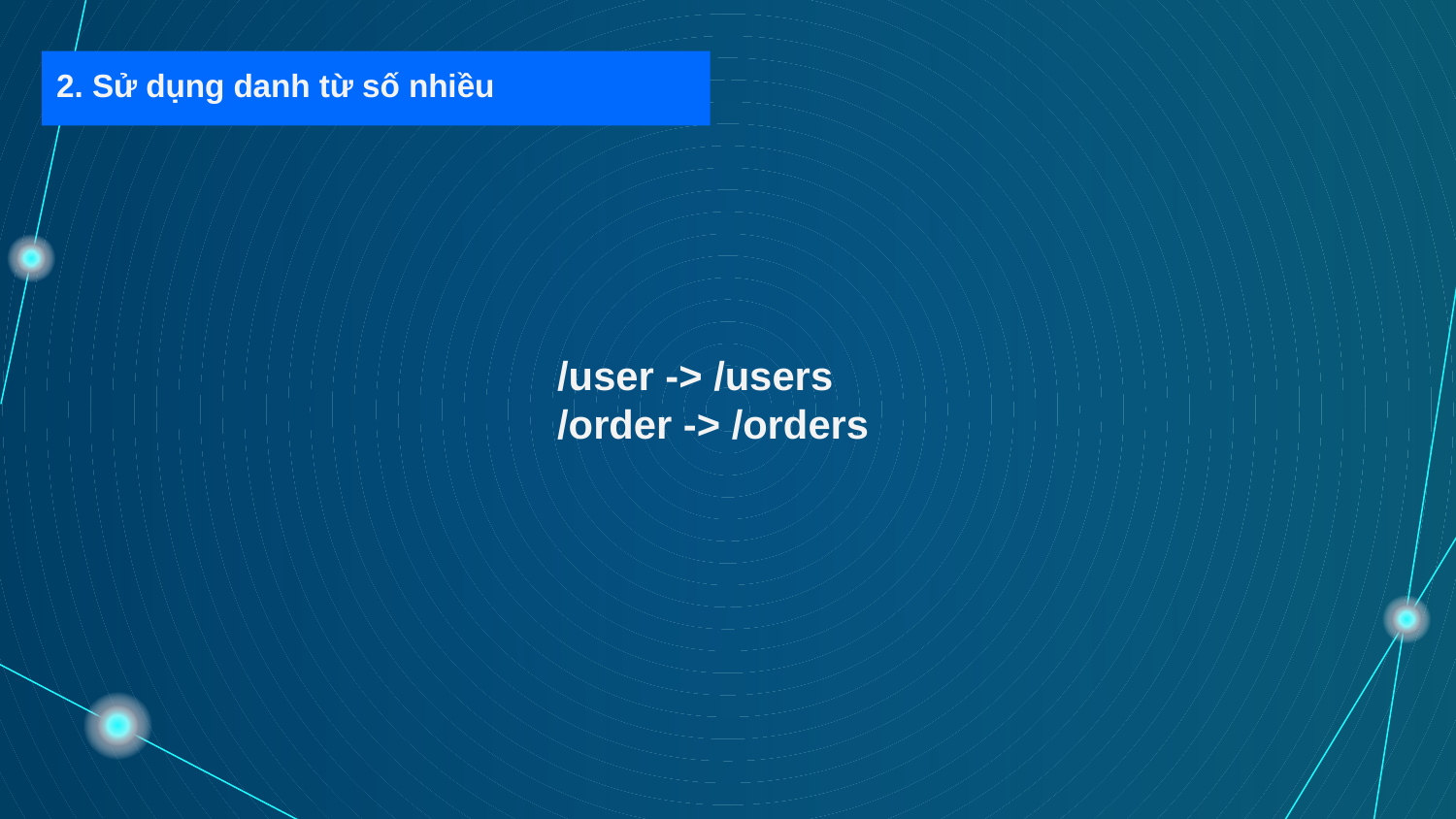

2. Sử dụng danh từ số nhiều
/user -> /users
/order -> /orders